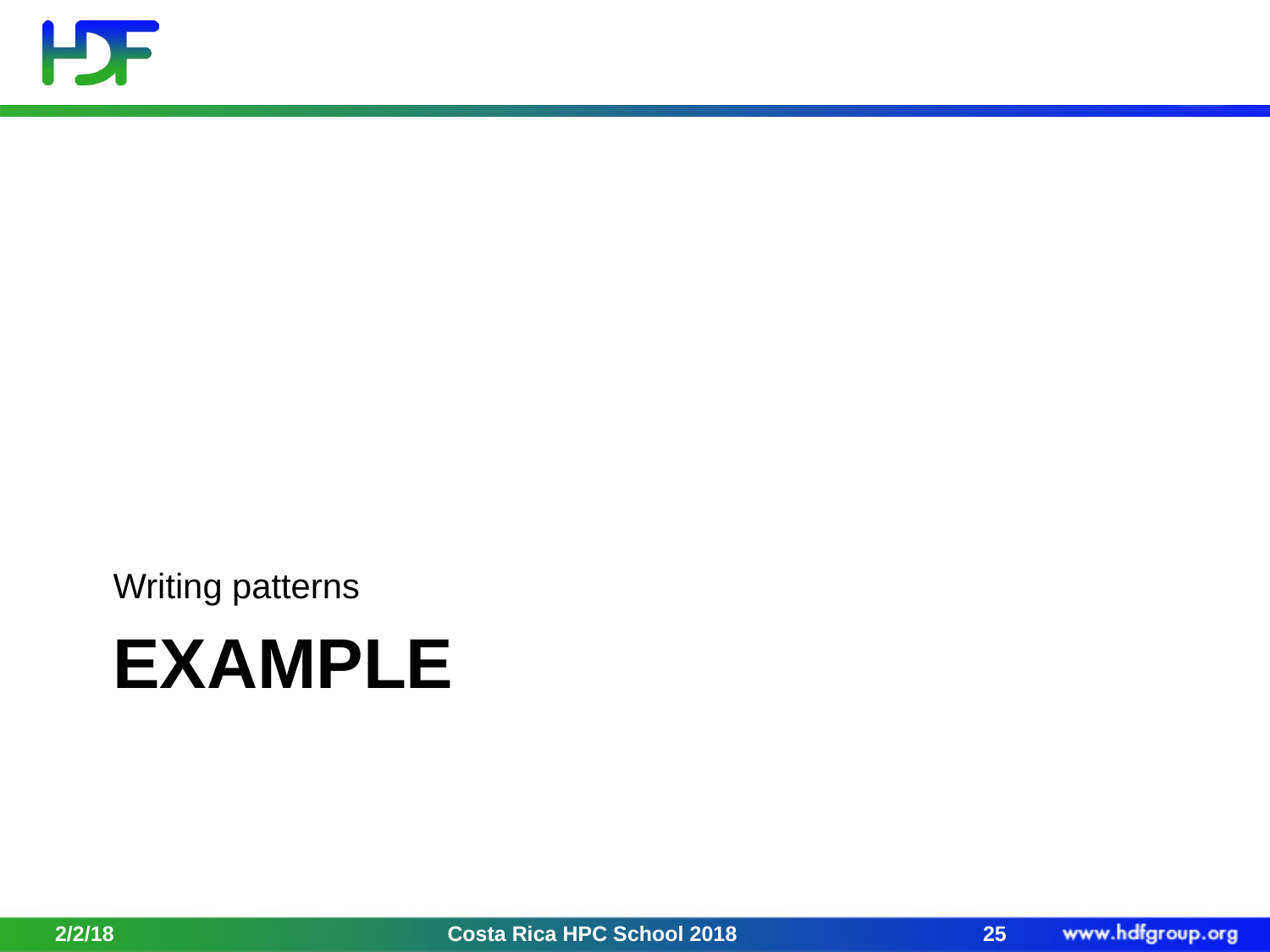

Writing patterns
# Example
2/2/18
Costa Rica HPC School 2018
25